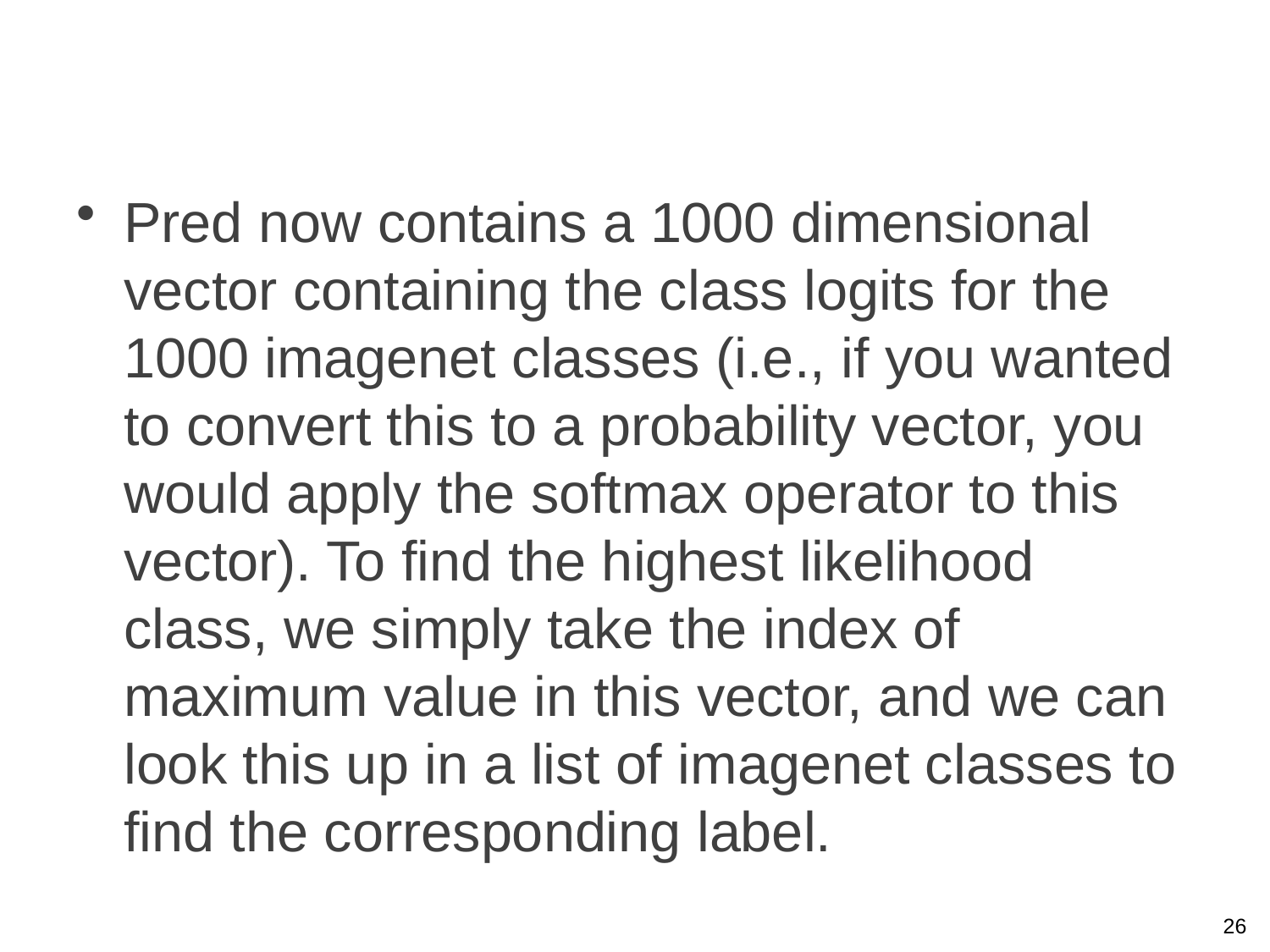

#
Pred now contains a 1000 dimensional vector containing the class logits for the 1000 imagenet classes (i.e., if you wanted to convert this to a probability vector, you would apply the softmax operator to this vector). To find the highest likelihood class, we simply take the index of maximum value in this vector, and we can look this up in a list of imagenet classes to find the corresponding label.
26